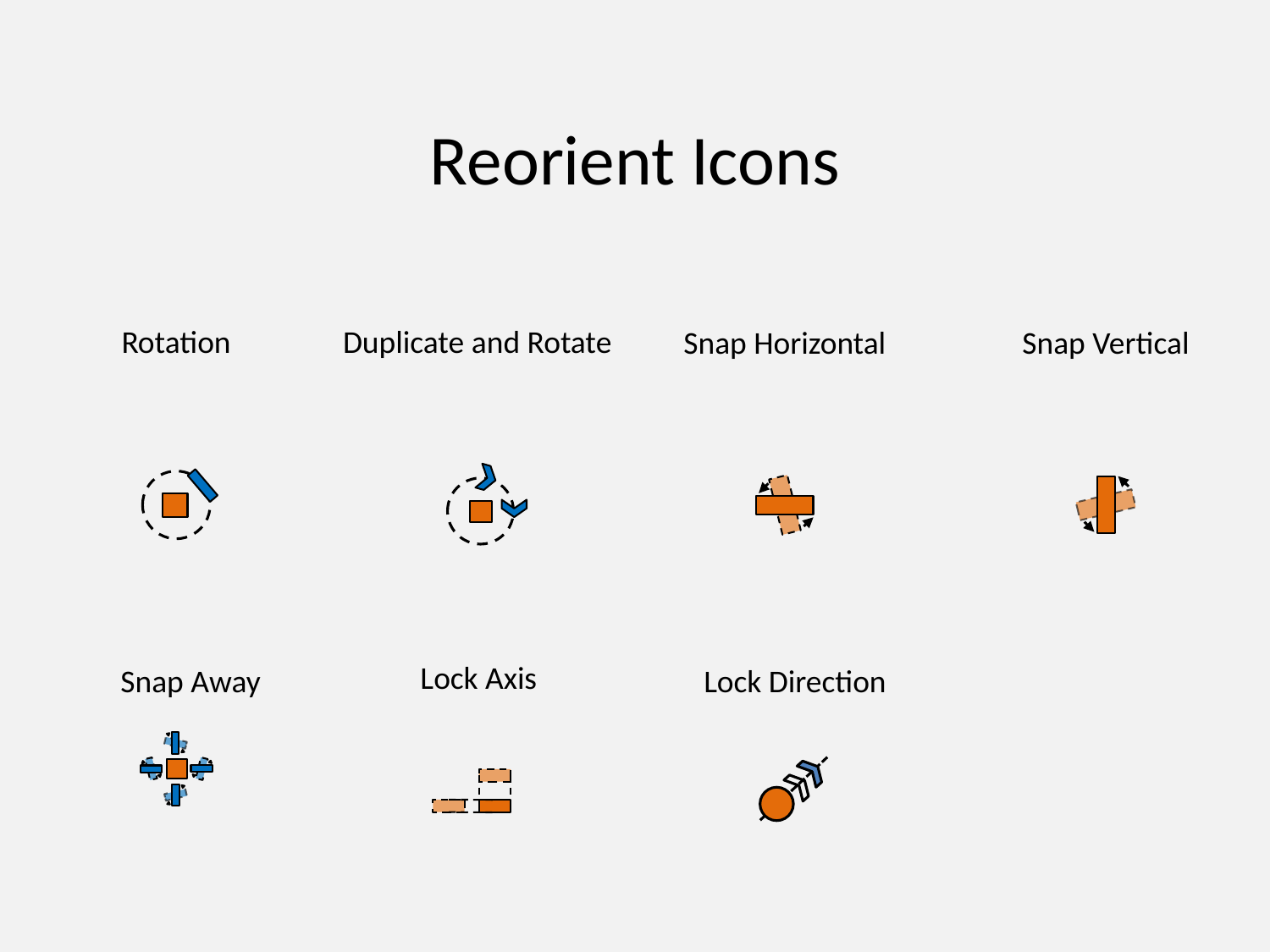

Reorient Icons
Duplicate and Rotate
Rotation
Snap Horizontal
Snap Vertical

Lock Axis
Snap Away
Lock Direction